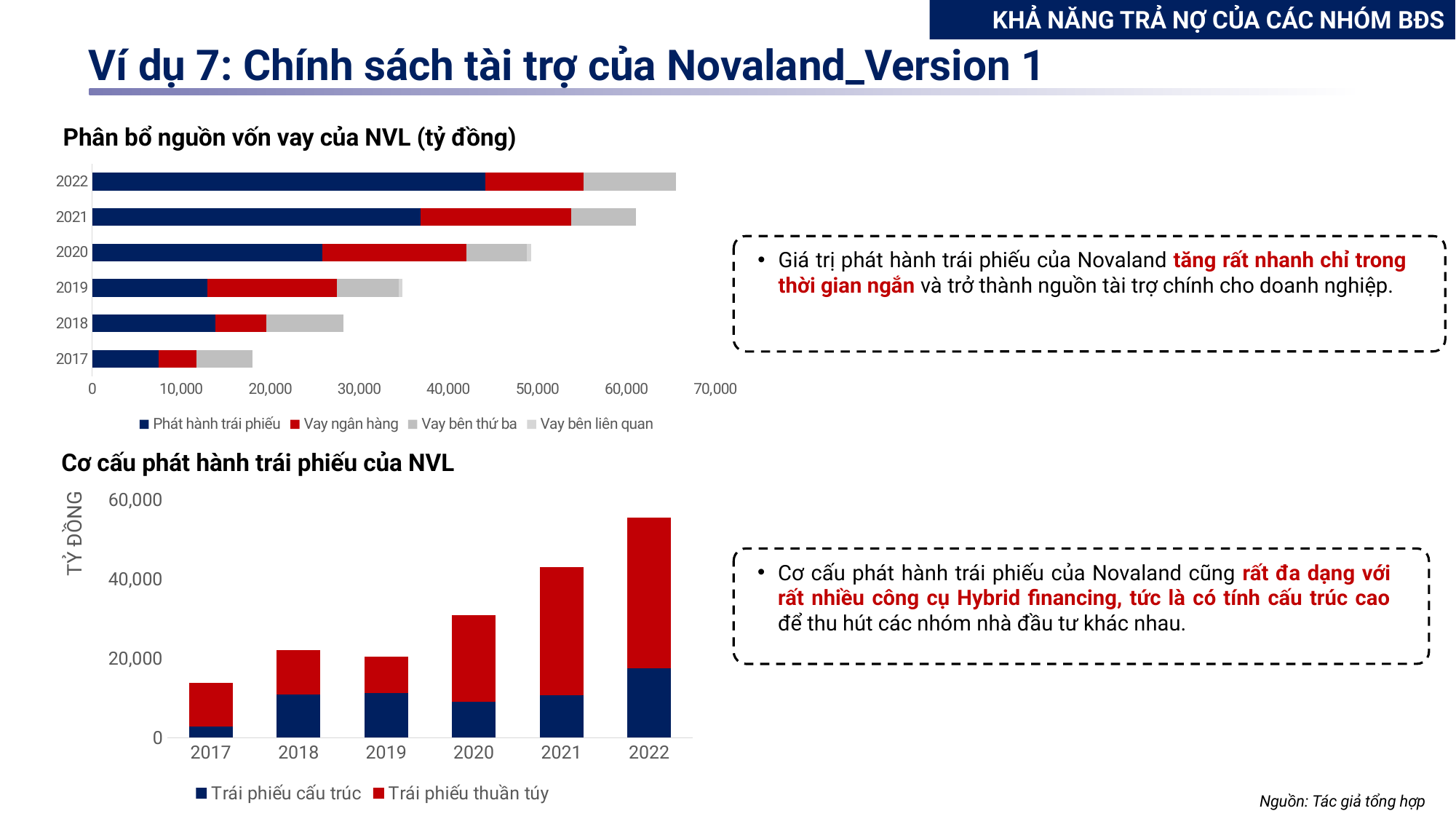

KHẢ NĂNG TRẢ NỢ CỦA CÁC NHÓM BĐS
Ví dụ 7: Chính sách tài trợ của Novaland_Version 1

Phân bổ nguồn vốn vay của NVL (tỷ đồng)

### Chart

| Category | Phát hành trái phiếu | Vay ngân hàng | Vay bên thứ ba | Vay bên liên quan |
|---|---|---|---|---|
| 2017 | 7466.0 | 4242.33 | 6290.1810000000005 | 0.0 |
| 2018 | 13843.395 | 5731.064 | 8676.903 | 0.0 |
| 2019 | 12934.9 | 14525.119 | 7025.0 | 384.0 |
| 2020 | 25820.0 | 16240.0 | 6774.0 | 448.0 |
| 2021 | 36890.0 | 16948.0 | 7286.0 | 0.0 |
| 2022 | 44169.0 | 11019.0 | 10372.0 | 0.0 |
Giá trị phát hành trái phiếu của Novaland tăng rất nhanh chỉ trong thời gian ngắn và trở thành nguồn tài trợ chính cho doanh nghiệp.

Cơ cấu phát hành trái phiếu của NVL

### Chart

| Category | Trái phiếu cấu trúc | Trái phiếu thuần túy |
|---|---|---|
| 2017 | 2840.0 | 10934.0 |
| 2018 | 10980.0 | 11077.8 |
| 2019 | 11238.0 | 9119.0 |
| 2020 | 9053.0 | 21837.4 |
| 2021 | 10718.8 | 32350.6 |
| 2022 | 17554.5 | 38043.1 |
Cơ cấu phát hành trái phiếu của Novaland cũng rất đa dạng với rất nhiều công cụ Hybrid financing, tức là có tính cấu trúc cao để thu hút các nhóm nhà đầu tư khác nhau.
Nguồn: Tác giả tổng hợp